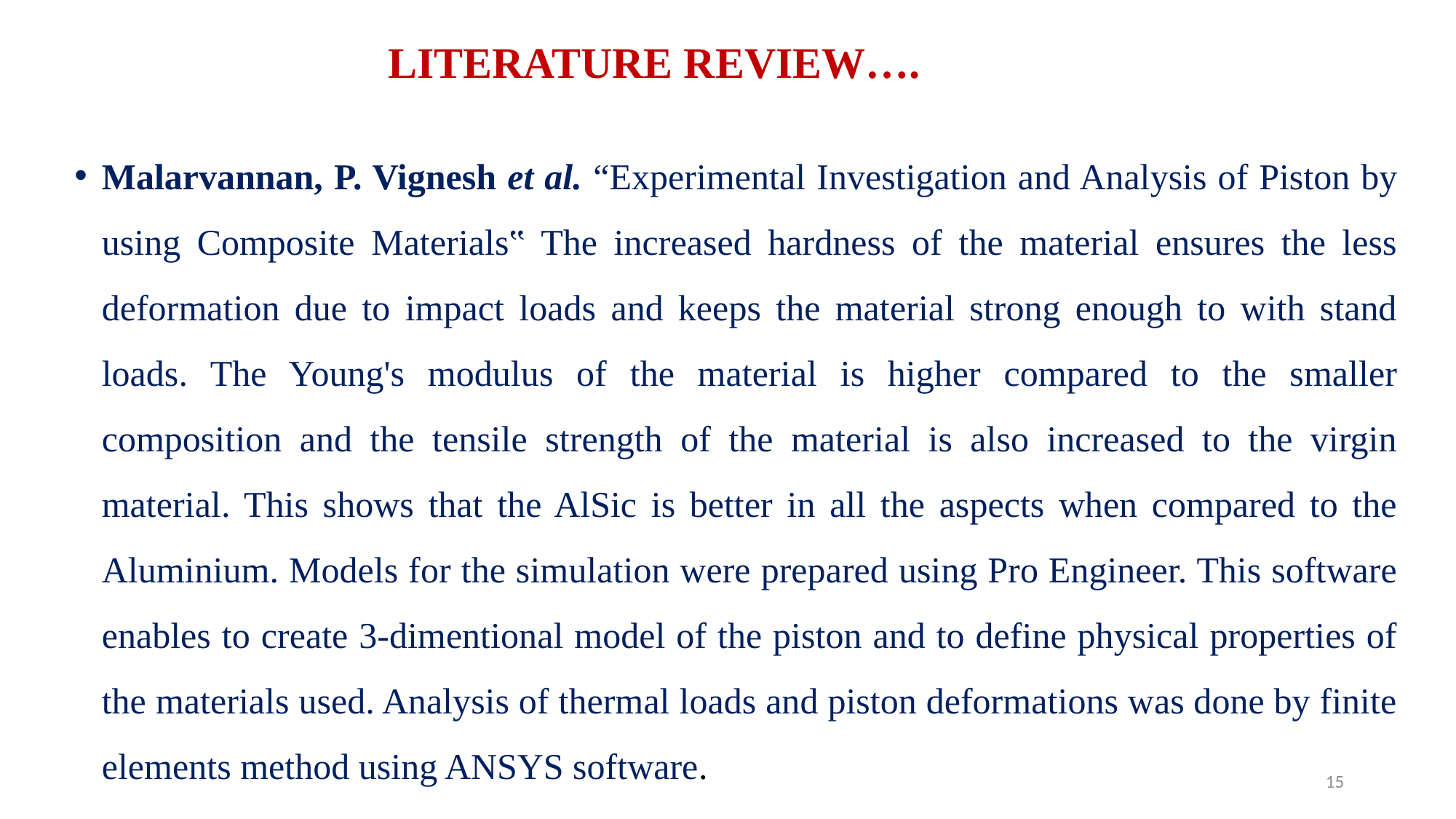

LITERATURE REVIEW….
Malarvannan, P. Vignesh et al. “Experimental Investigation and Analysis of Piston by using Composite Materials‟ The increased hardness of the material ensures the less deformation due to impact loads and keeps the material strong enough to with stand loads. The Young's modulus of the material is higher compared to the smaller composition and the tensile strength of the material is also increased to the virgin material. This shows that the AlSic is better in all the aspects when compared to the Aluminium. Models for the simulation were prepared using Pro Engineer. This software enables to create 3-dimentional model of the piston and to define physical properties of the materials used. Analysis of thermal loads and piston deformations was done by finite elements method using ANSYS software.
15